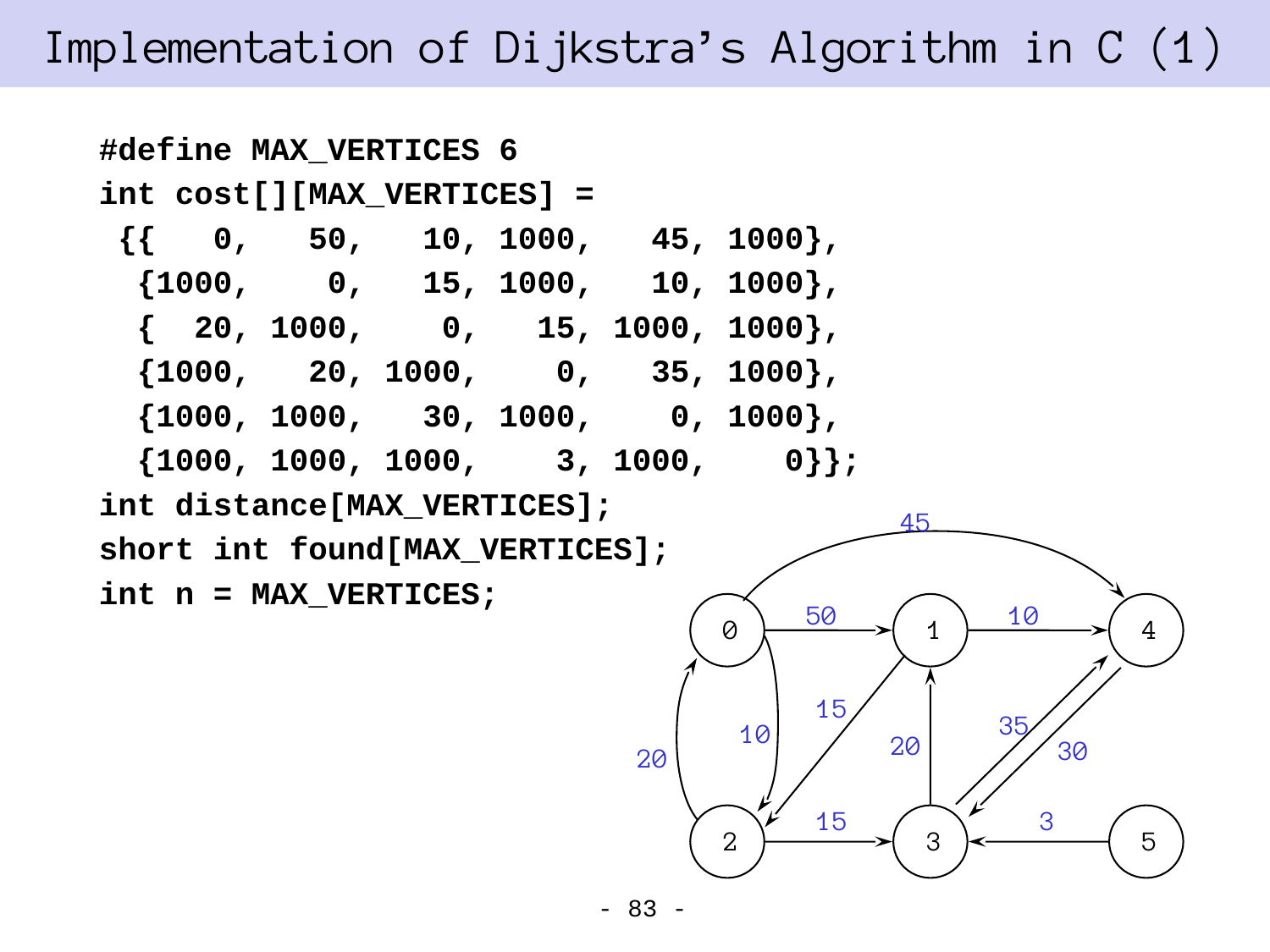

# Implementation of Dijkstra’s Algorithm in C (1)

#define MAX_VERTICES 6
int cost[][MAX_VERTICES] =
 {{   0,   50,   10, 1000,   45, 1000},
  {1000,    0,   15, 1000,   10, 1000},
  {  20, 1000,    0,   15, 1000, 1000},
  {1000,   20, 1000,    0,   35, 1000},
  {1000, 1000,   30, 1000,    0, 1000},
  {1000, 1000, 1000,    3, 1000,    0}};
int distance[MAX_VERTICES];
short int found[MAX_VERTICES];
int n = MAX_VERTICES;
45

50
10

0

1

4

15
35
10
20
30
20
15
3

2

3

5

- 83 -